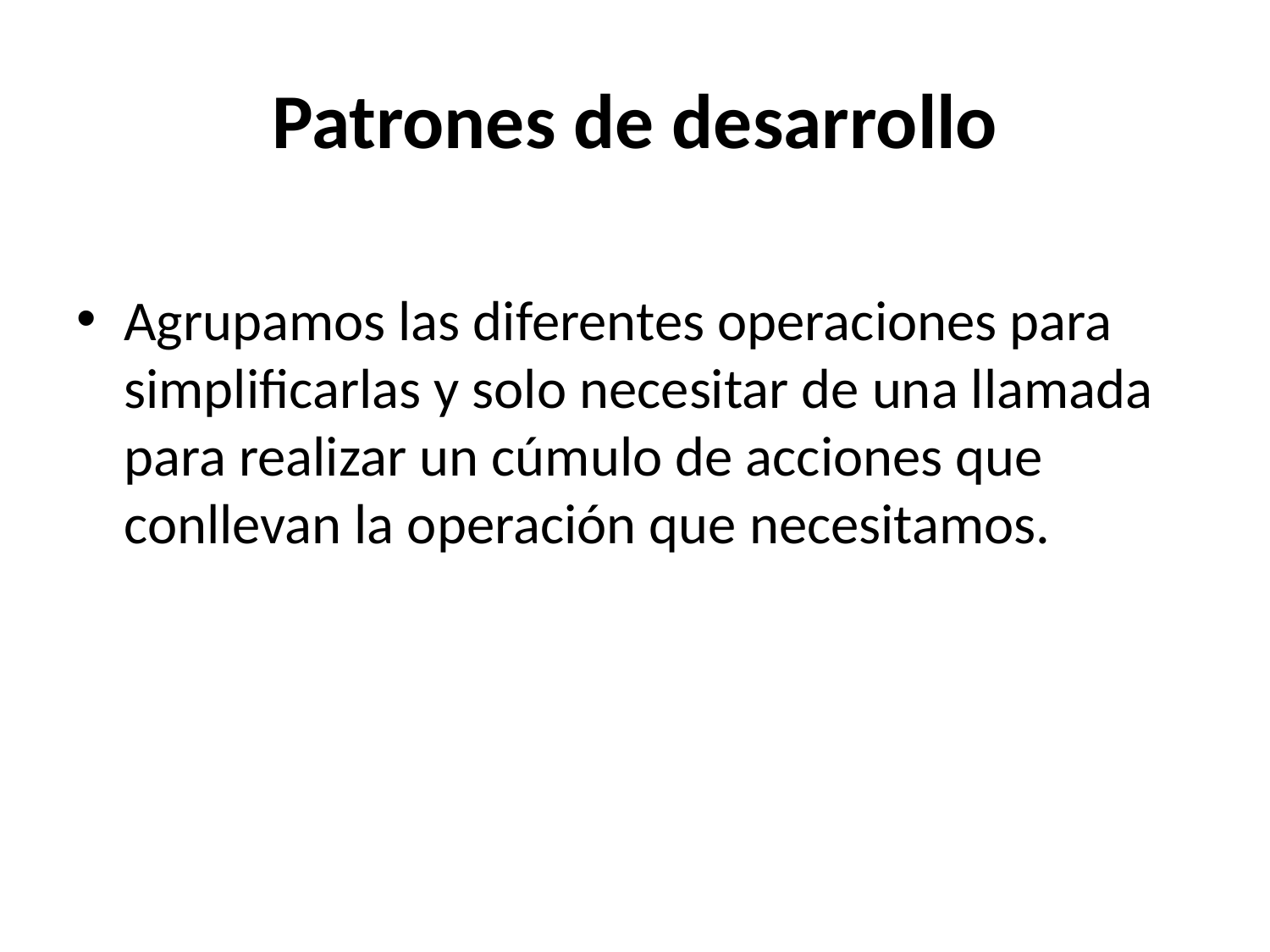

# Patrones de desarrollo
Agrupamos las diferentes operaciones para simplificarlas y solo necesitar de una llamada para realizar un cúmulo de acciones que conllevan la operación que necesitamos.